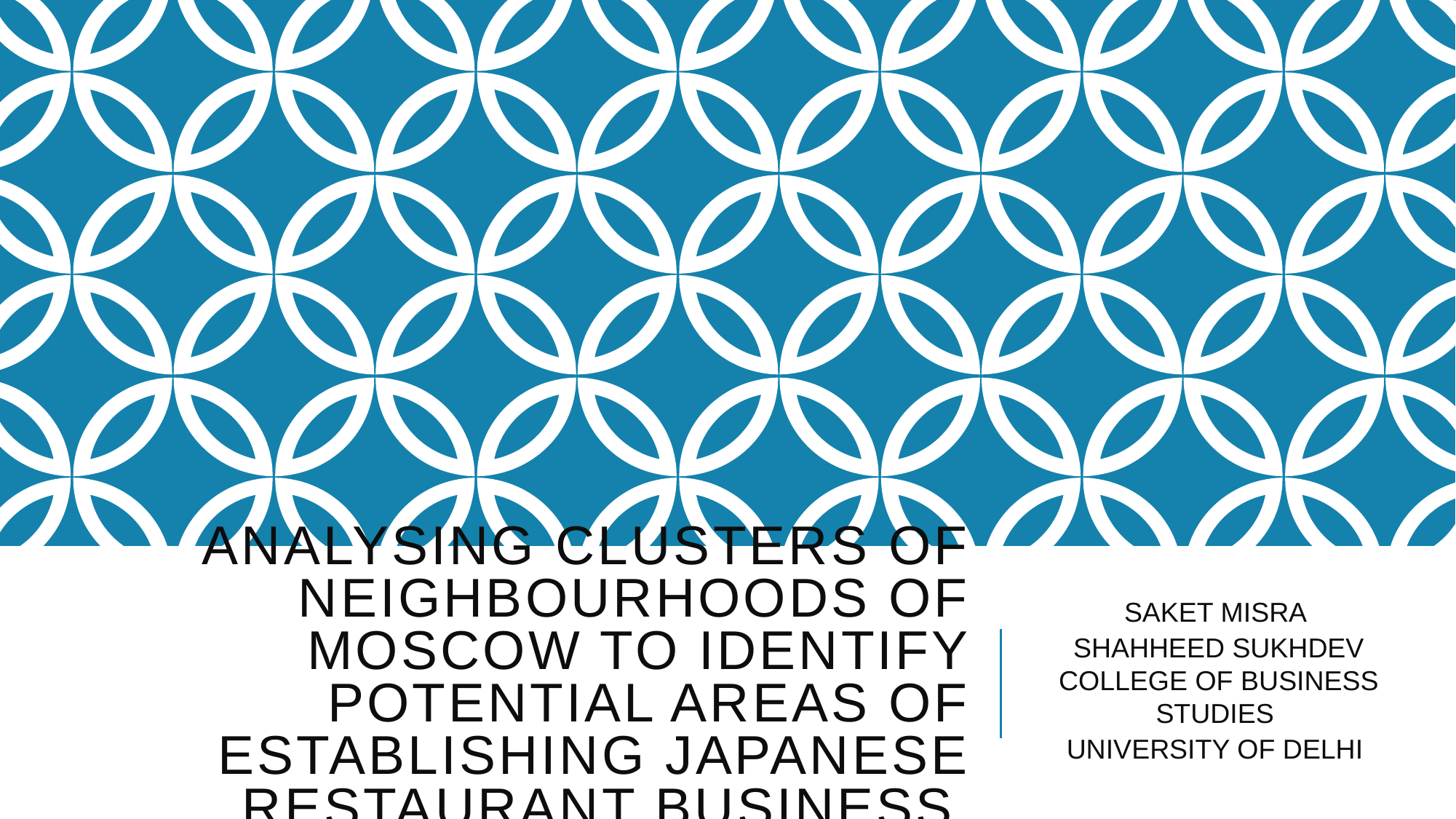

# Analysing Clusters of Neighbourhoods of MOSCOW to identify potential areas of establishing Japanese Restaurant business
SAKET MISRA
SHAHHEED SUKHDEV COLLEGE OF BUSINESS STUDIES
UNIVERSITY OF DELHI